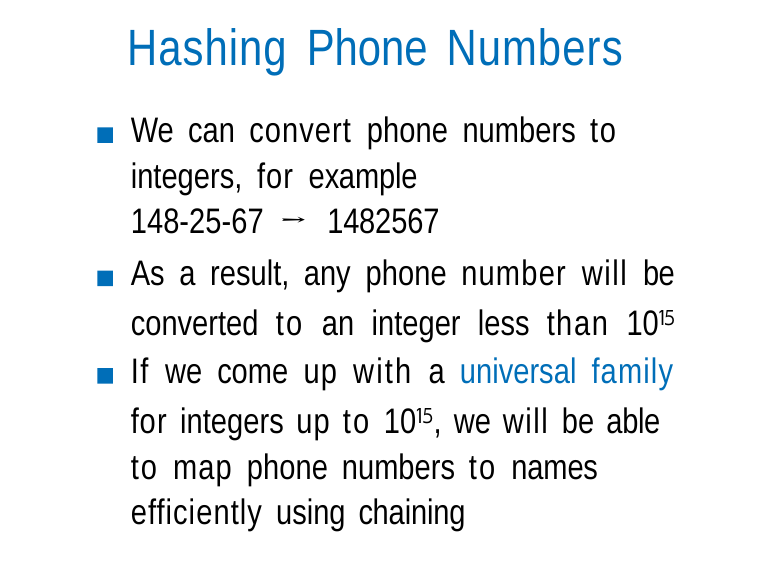

# Hashing Phone Numbers
We can convert phone numbers to integers, for example
148-25-67 → 1482567
As a result, any phone number will be converted to an integer less than 1015 If we come up with a universal family for integers up to 1015, we will be able
to map phone numbers to names efficiently using chaining